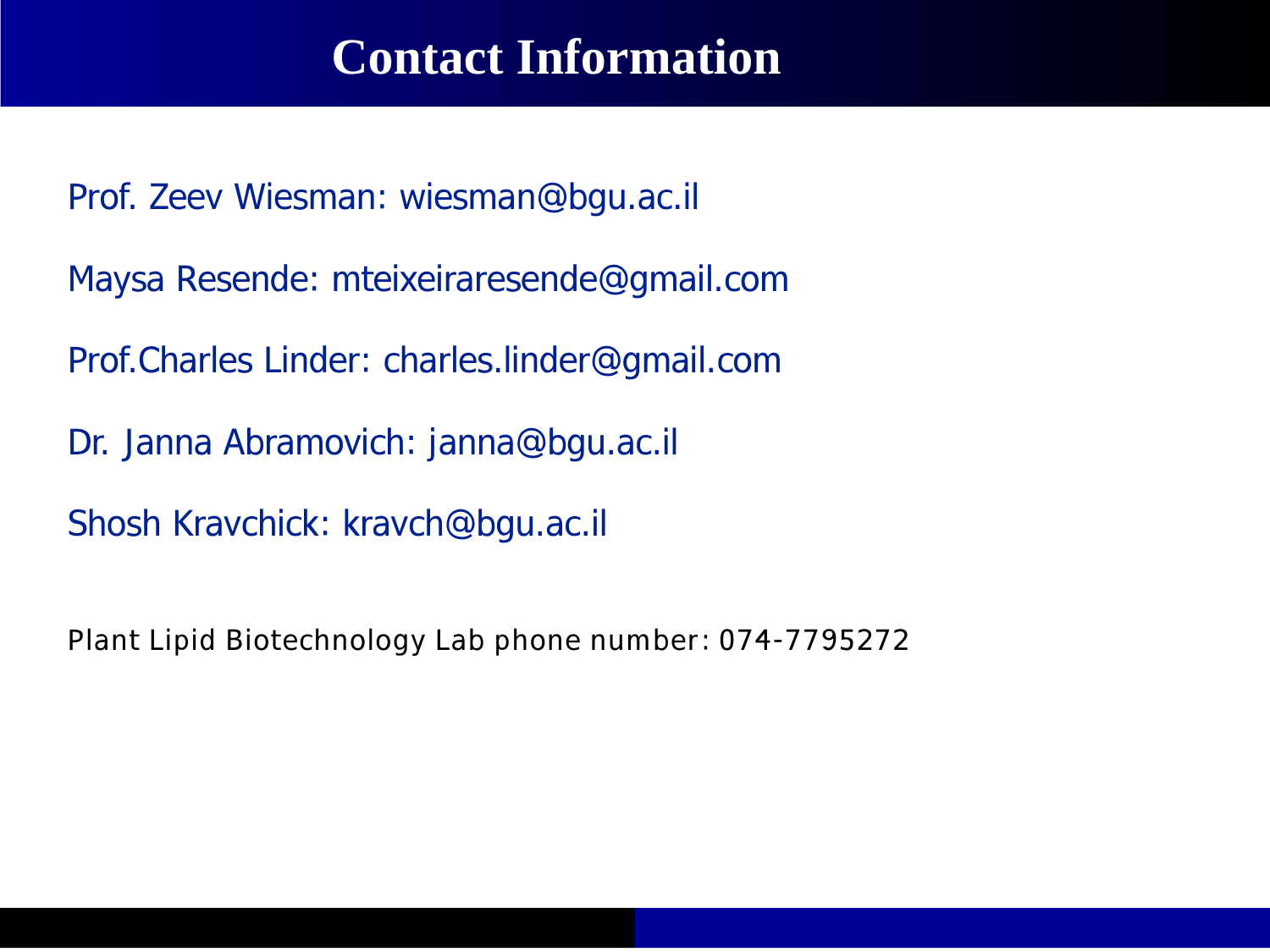

Contact Information
Prof. Zeev Wiesman: wiesman@bgu.ac.il

Maysa Resende: mteixeiraresende@gmail.com

Prof.Charles Linder: charles.linder@gmail.com

Dr. Janna Abramovich: janna@bgu.ac.il

Shosh Kravchick: kravch@bgu.ac.il

Plant Lipid Biotechnology Lab phone number: 074-7795272